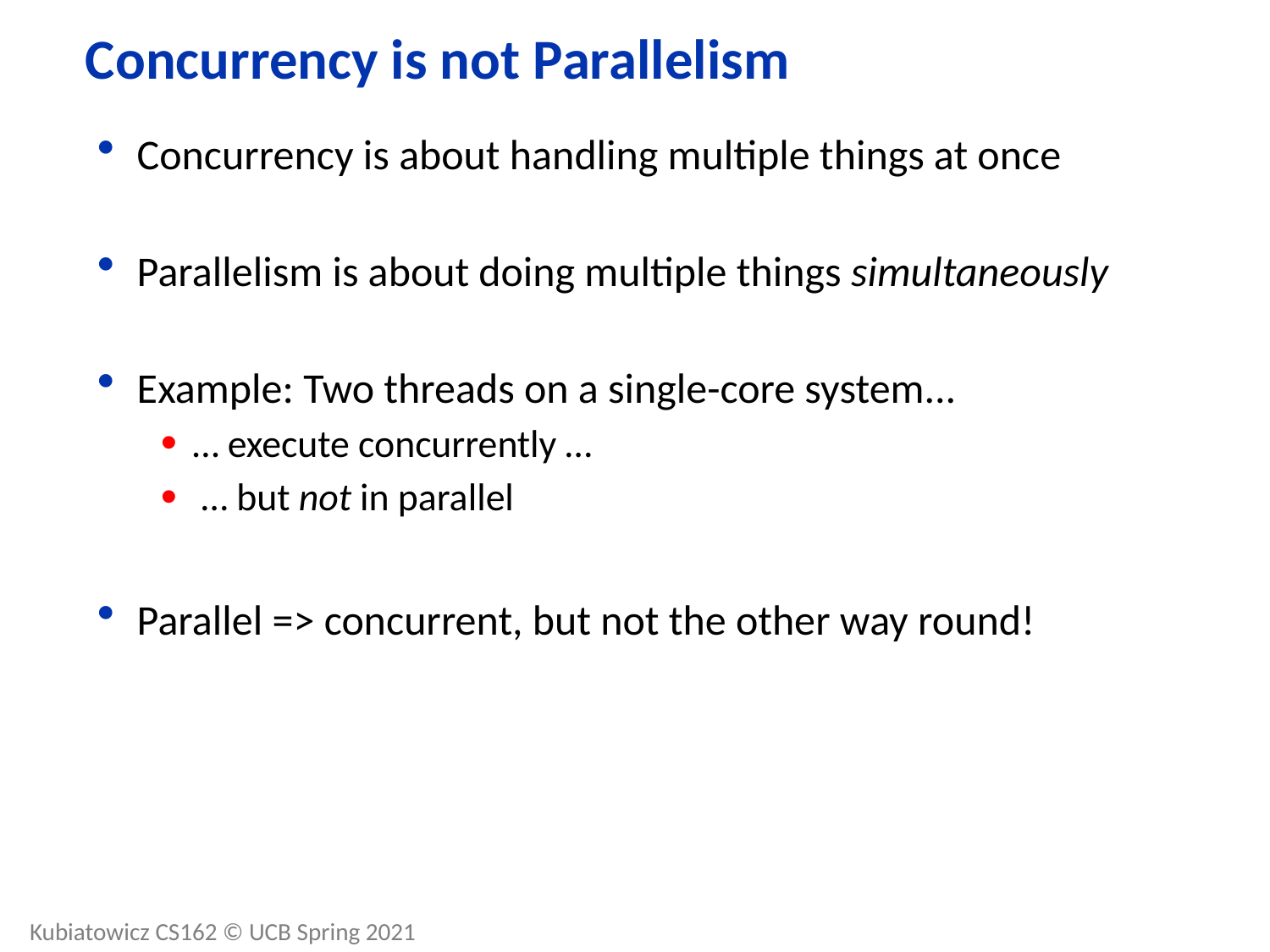

# Concurrency is not Parallelism
Concurrency is about handling multiple things at once

Parallelism is about doing multiple things simultaneously

Example: Two threads on a single-core system...
… execute concurrently …
 … but not in parallel

Parallel => concurrent, but not the other way round!
Kubiatowicz CS162 © UCB Spring 2021